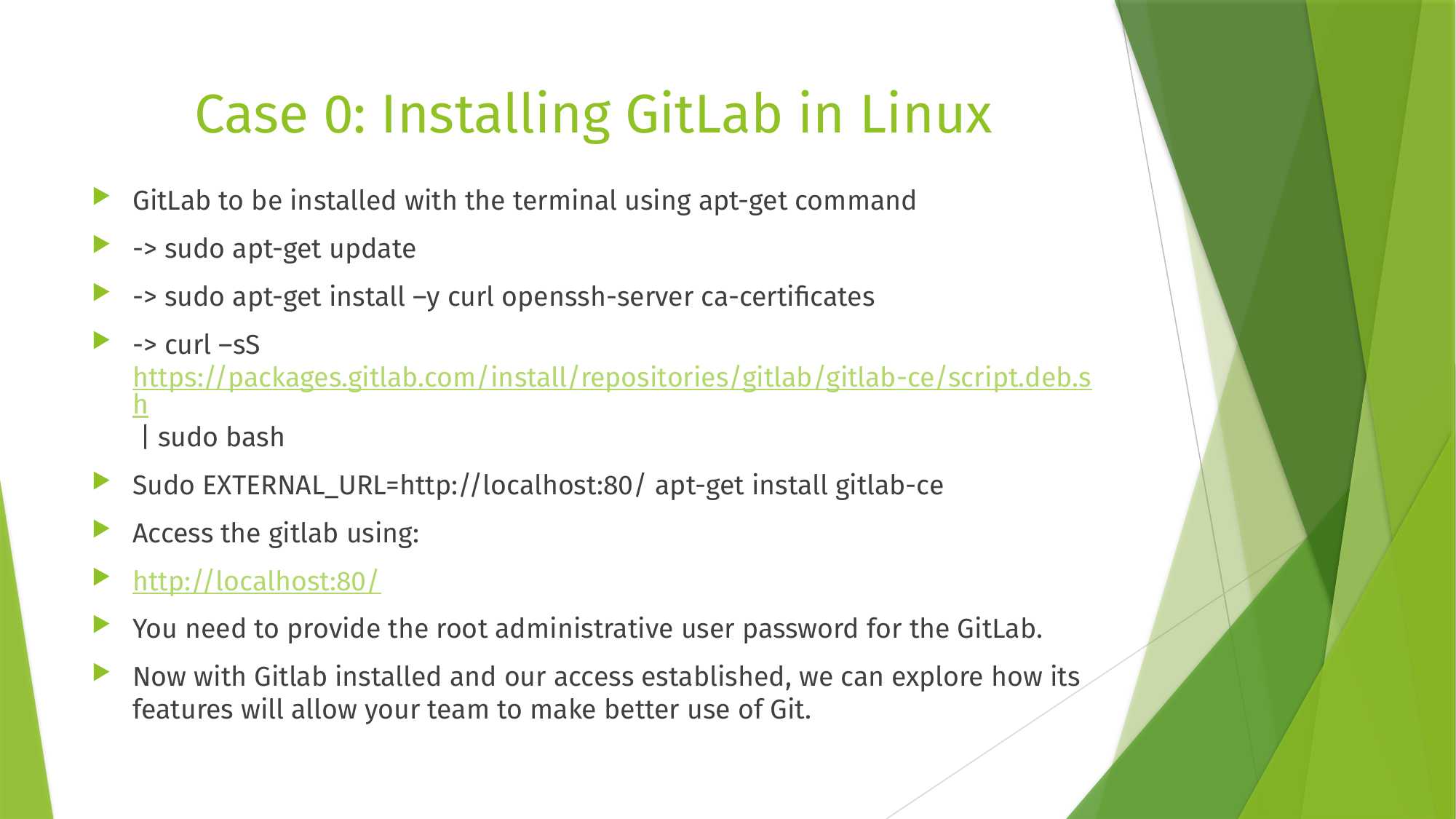

# Case 0: Installing GitLab in Linux
GitLab to be installed with the terminal using apt-get command
-> sudo apt-get update
-> sudo apt-get install –y curl openssh-server ca-certificates
-> curl –sS https://packages.gitlab.com/install/repositories/gitlab/gitlab-ce/script.deb.sh | sudo bash
Sudo EXTERNAL_URL=http://localhost:80/ apt-get install gitlab-ce
Access the gitlab using:
http://localhost:80/
You need to provide the root administrative user password for the GitLab.
Now with Gitlab installed and our access established, we can explore how its features will allow your team to make better use of Git.